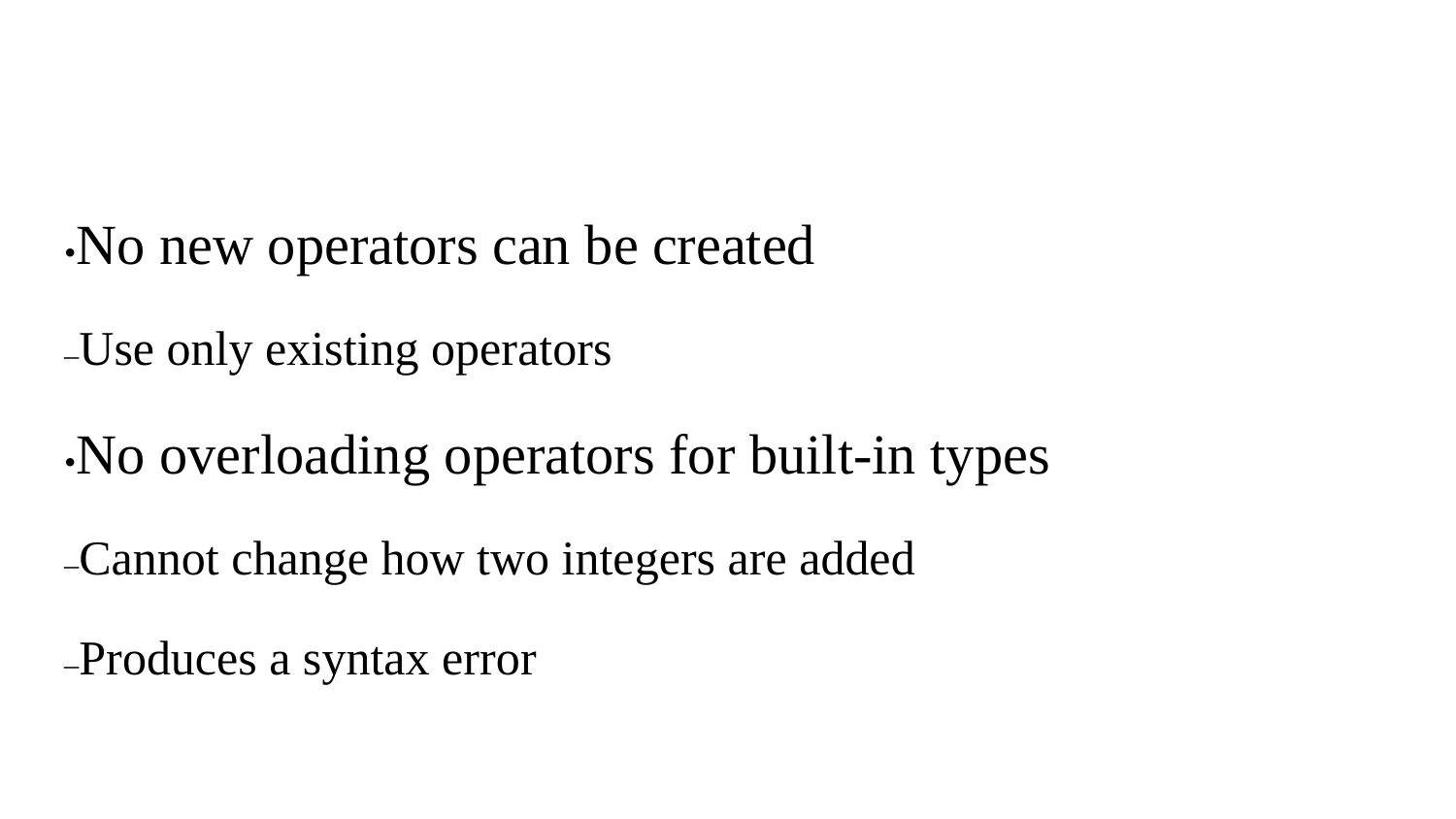

#
•No new operators can be created
–Use only existing operators
•No overloading operators for built-in types
–Cannot change how two integers are added
–Produces a syntax error